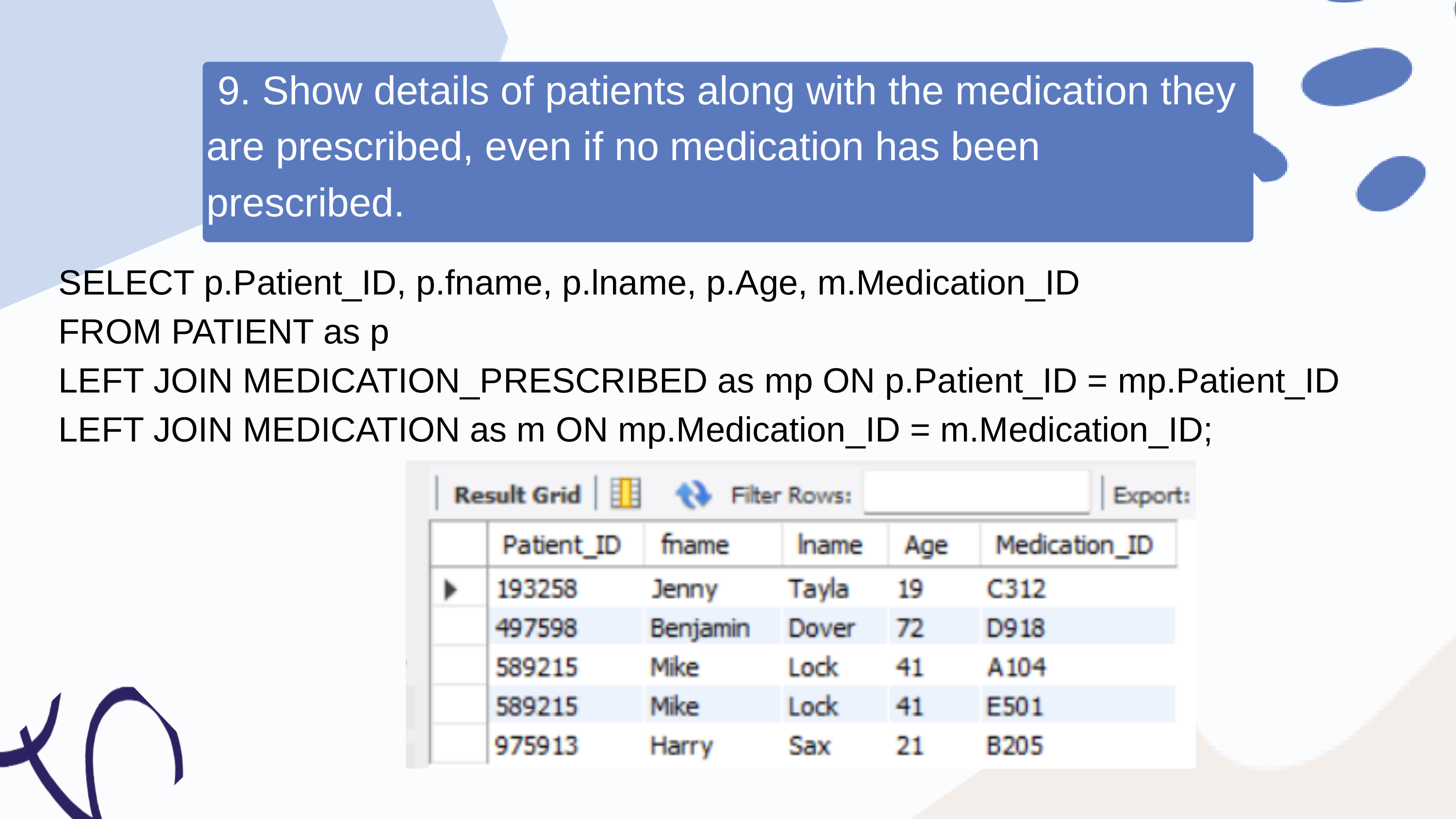

9. Show details of patients along with the medication they are prescribed, even if no medication has been prescribed.
SELECT p.Patient_ID, p.fname, p.lname, p.Age, m.Medication_ID
FROM PATIENT as p
LEFT JOIN MEDICATION_PRESCRIBED as mp ON p.Patient_ID = mp.Patient_ID
LEFT JOIN MEDICATION as m ON mp.Medication_ID = m.Medication_ID;